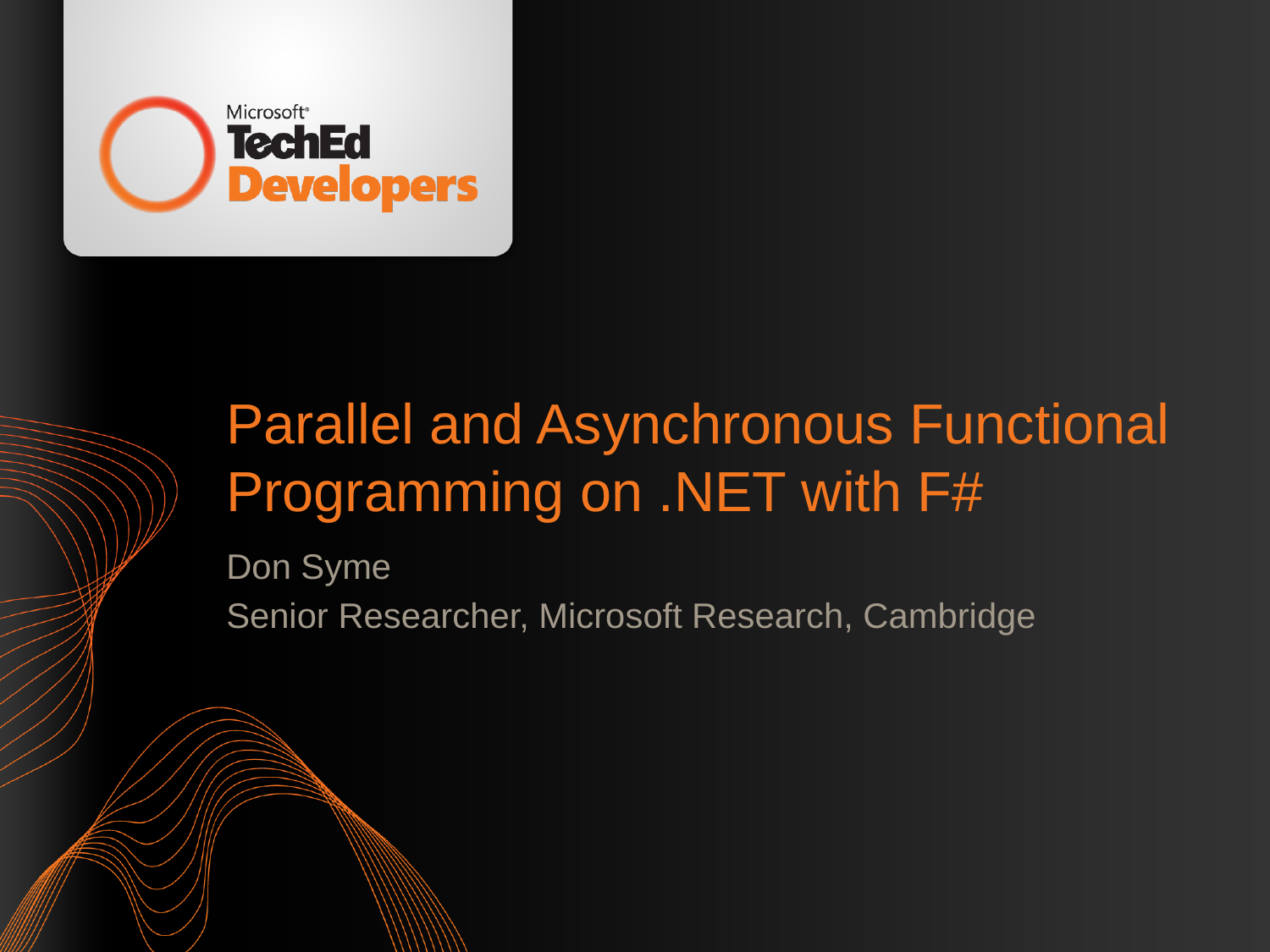

# Parallel and Asynchronous Functional Programming on .NET with F#
Don Syme
Senior Researcher, Microsoft Research, Cambridge